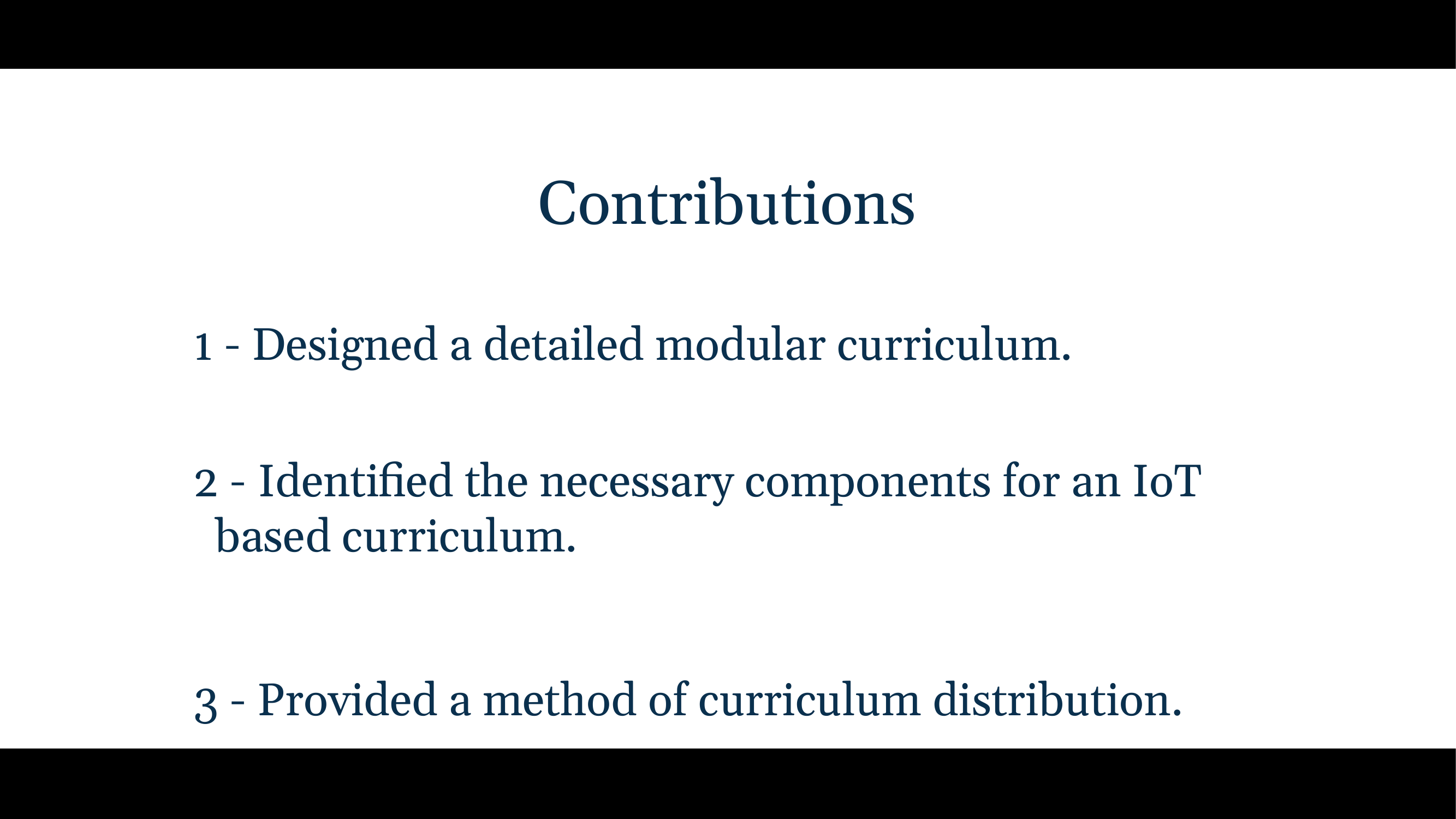

# Contributions
	1 - Designed a detailed modular curriculum.

	2 - Identified the necessary components for an IoT
  based curriculum.

	3 - Provided a method of curriculum distribution.